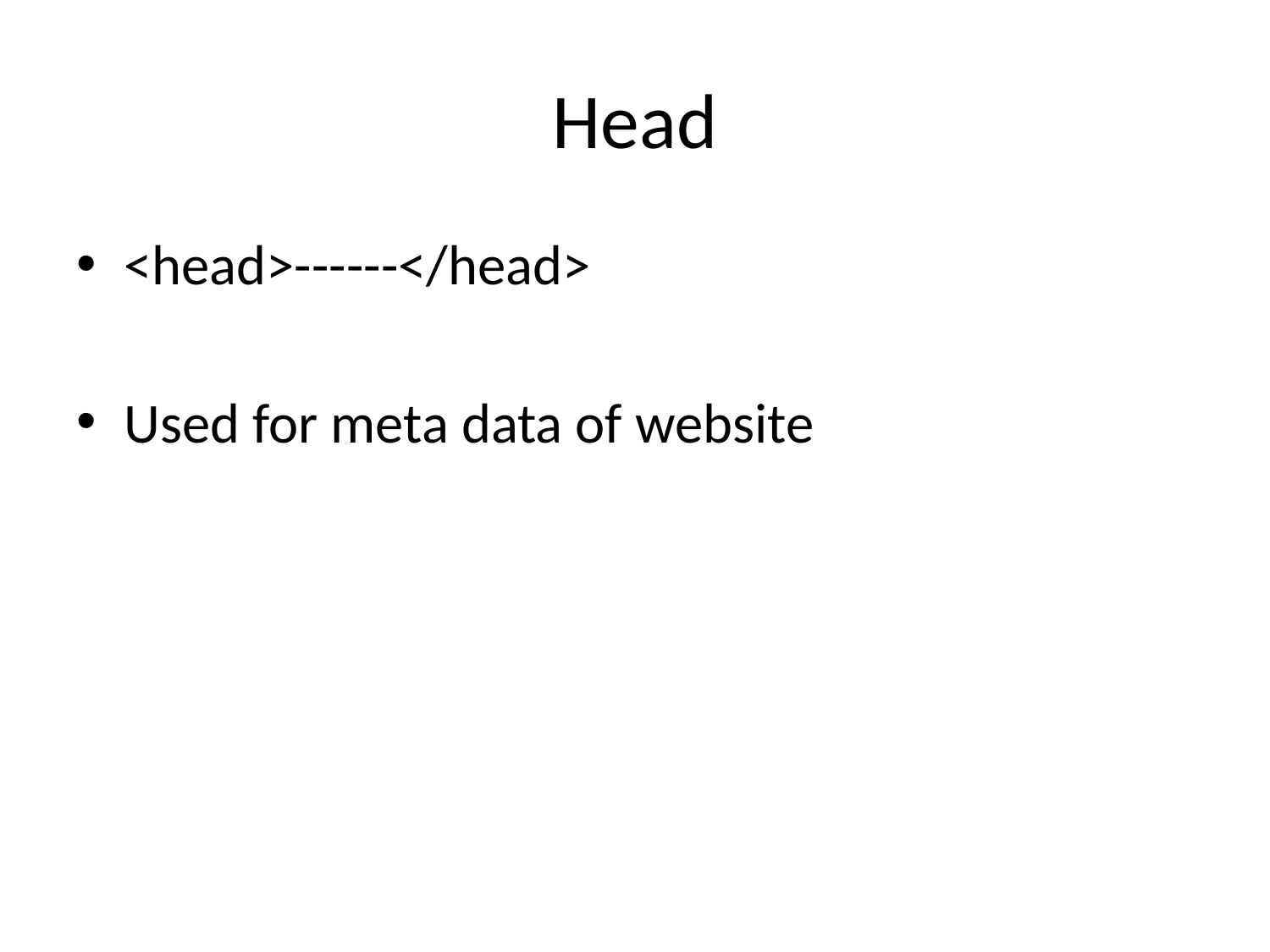

# Head
<head>------</head>

Used for meta data of website